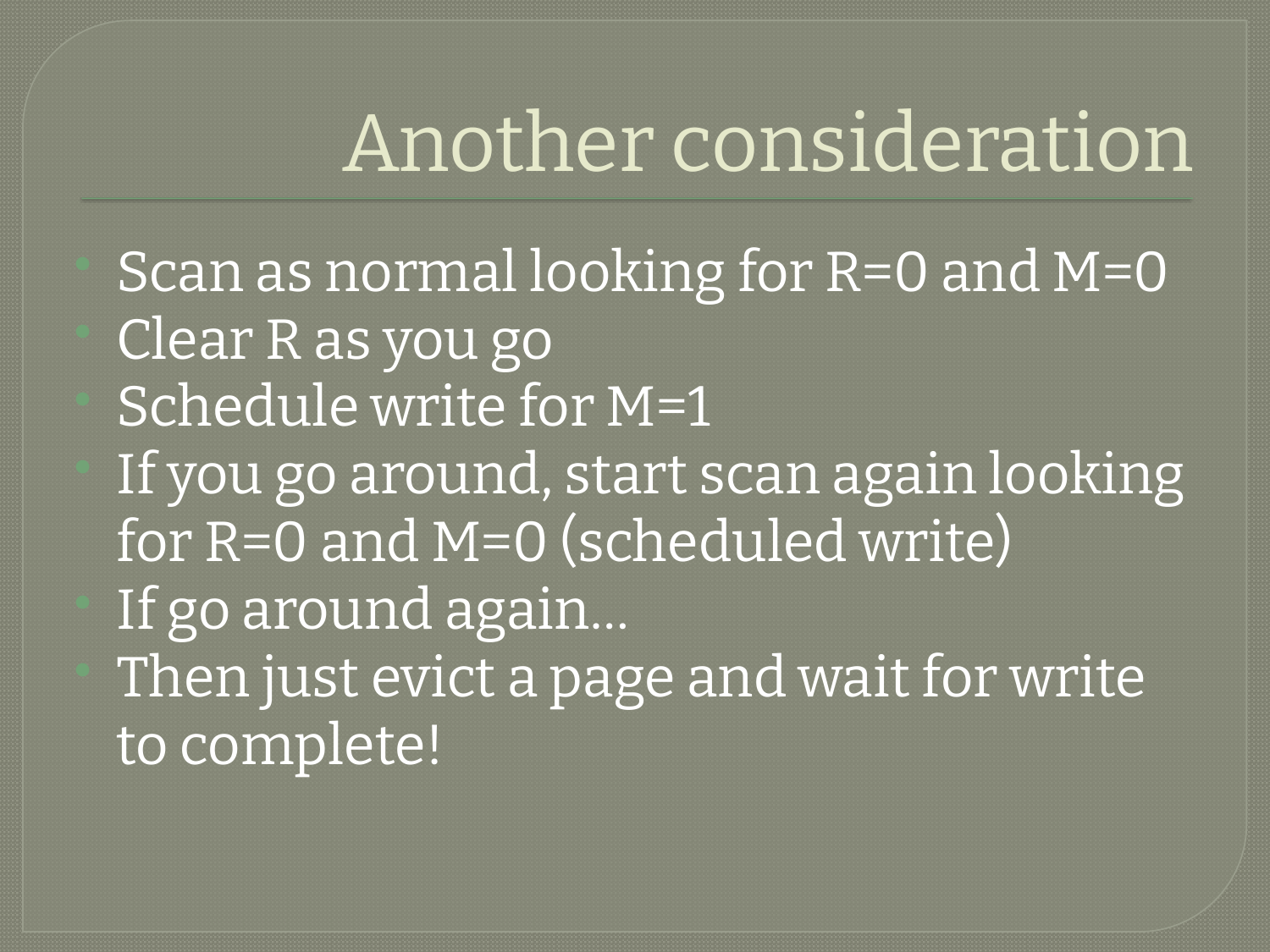

# Another consideration
Scan as normal looking for R=0 and M=0
Clear R as you go
Schedule write for M=1
If you go around, start scan again looking for R=0 and M=0 (scheduled write)
If go around again…
Then just evict a page and wait for write to complete!